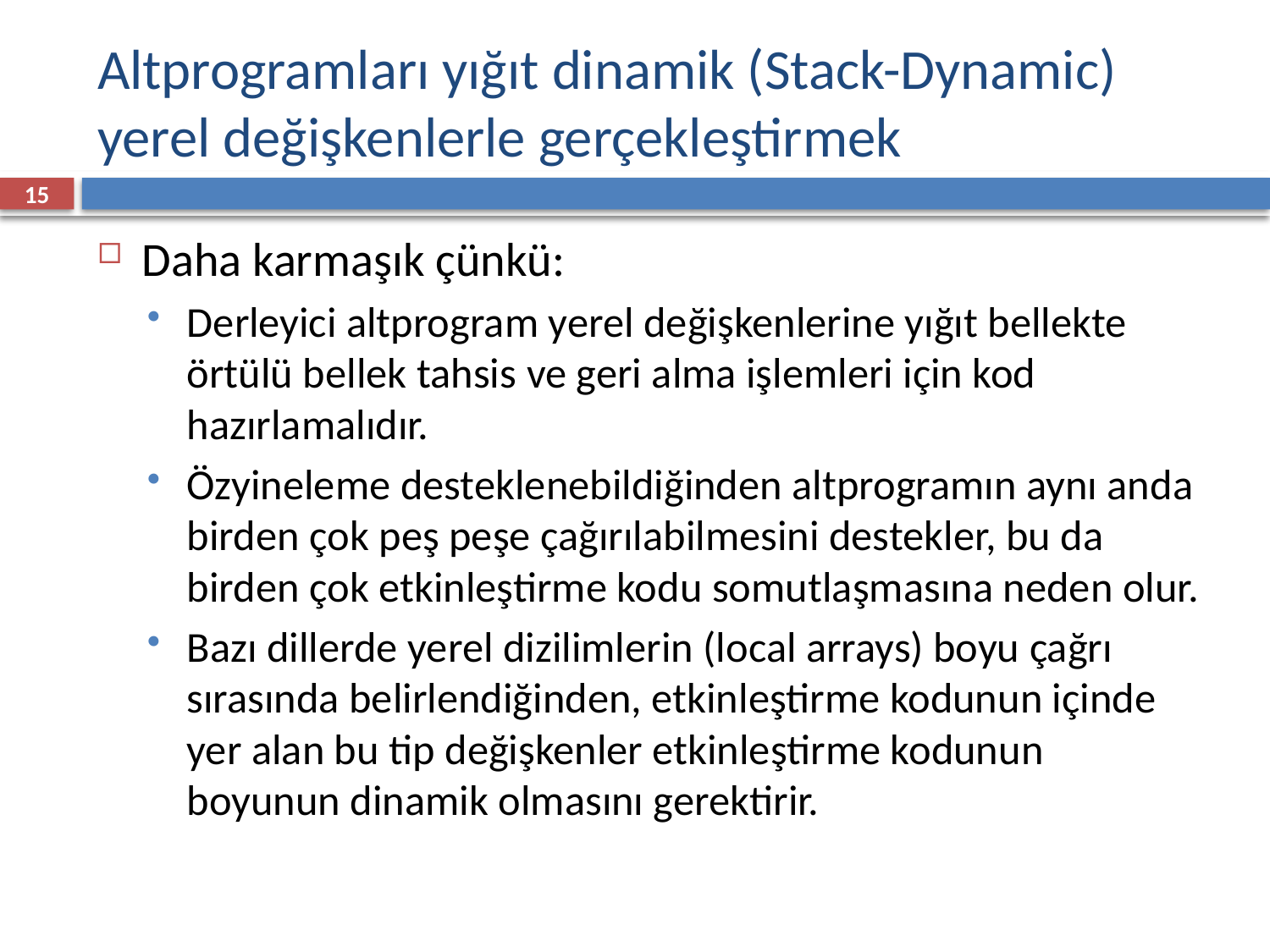

# Altprogramları yığıt dinamik (Stack-Dynamic) yerel değişkenlerle gerçekleştirmek
15
Daha karmaşık çünkü:
Derleyici altprogram yerel değişkenlerine yığıt bellekte örtülü bellek tahsis ve geri alma işlemleri için kod hazırlamalıdır.
Özyineleme desteklenebildiğinden altprogramın aynı anda birden çok peş peşe çağırılabilmesini destekler, bu da birden çok etkinleştirme kodu somutlaşmasına neden olur.
Bazı dillerde yerel dizilimlerin (local arrays) boyu çağrı sırasında belirlendiğinden, etkinleştirme kodunun içinde yer alan bu tip değişkenler etkinleştirme kodunun boyunun dinamik olmasını gerektirir.